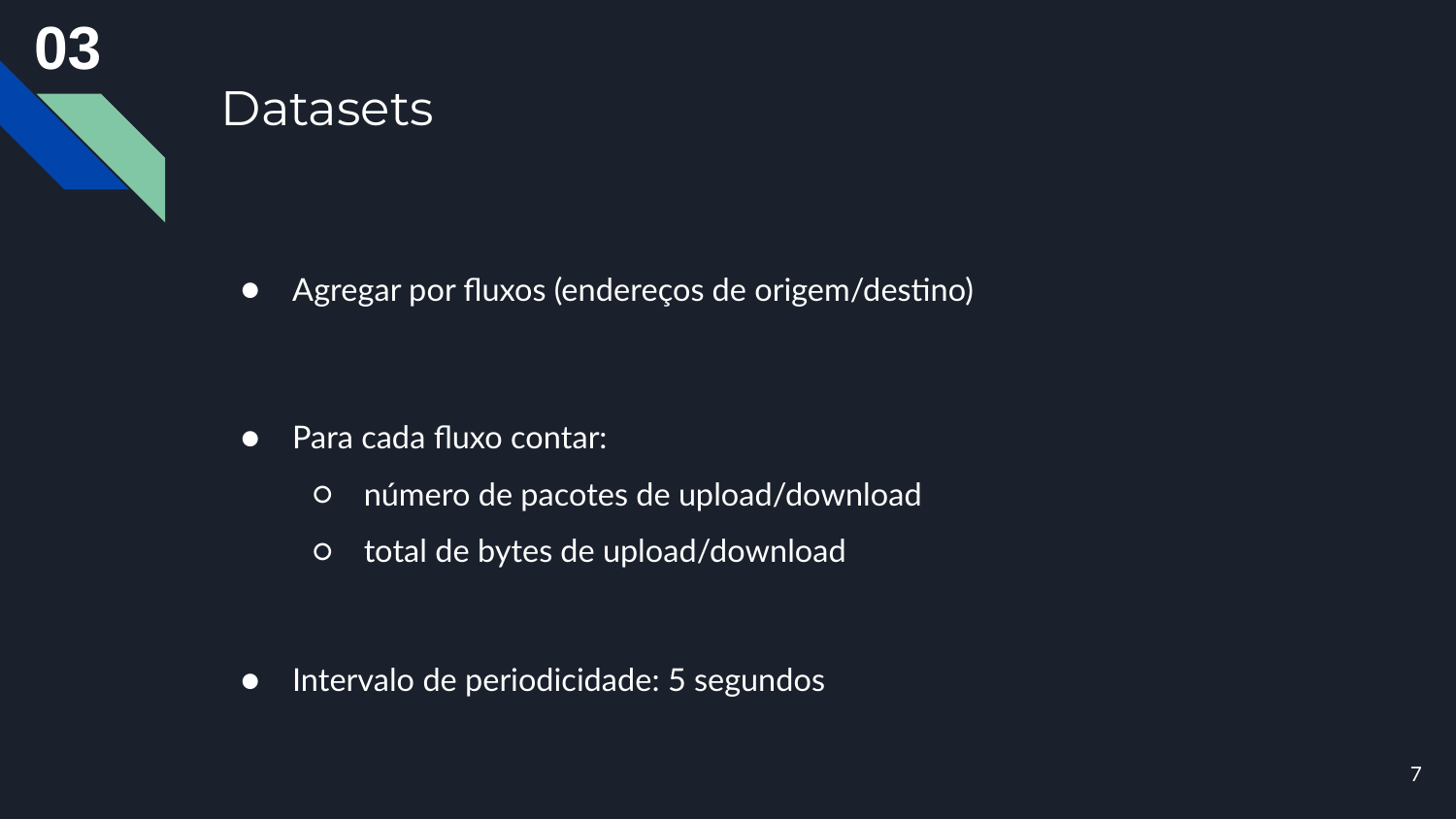

03
# Datasets
Agregar por fluxos (endereços de origem/destino)

Para cada fluxo contar:
número de pacotes de upload/download
total de bytes de upload/download

Intervalo de periodicidade: 5 segundos
7